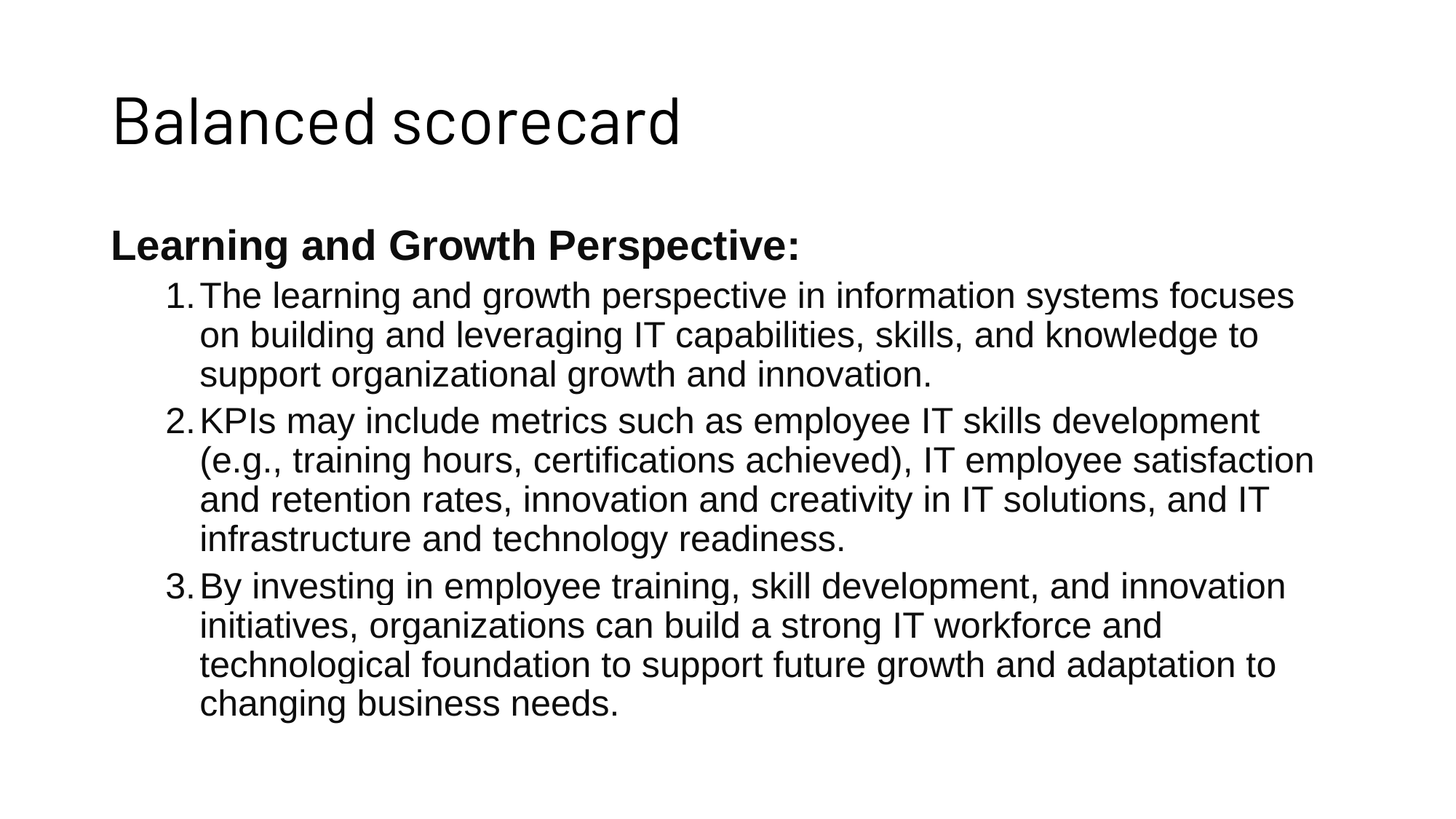

# Balanced scorecard
Learning and Growth Perspective:
The learning and growth perspective in information systems focuses on building and leveraging IT capabilities, skills, and knowledge to support organizational growth and innovation.
KPIs may include metrics such as employee IT skills development (e.g., training hours, certifications achieved), IT employee satisfaction and retention rates, innovation and creativity in IT solutions, and IT infrastructure and technology readiness.
By investing in employee training, skill development, and innovation initiatives, organizations can build a strong IT workforce and technological foundation to support future growth and adaptation to changing business needs.